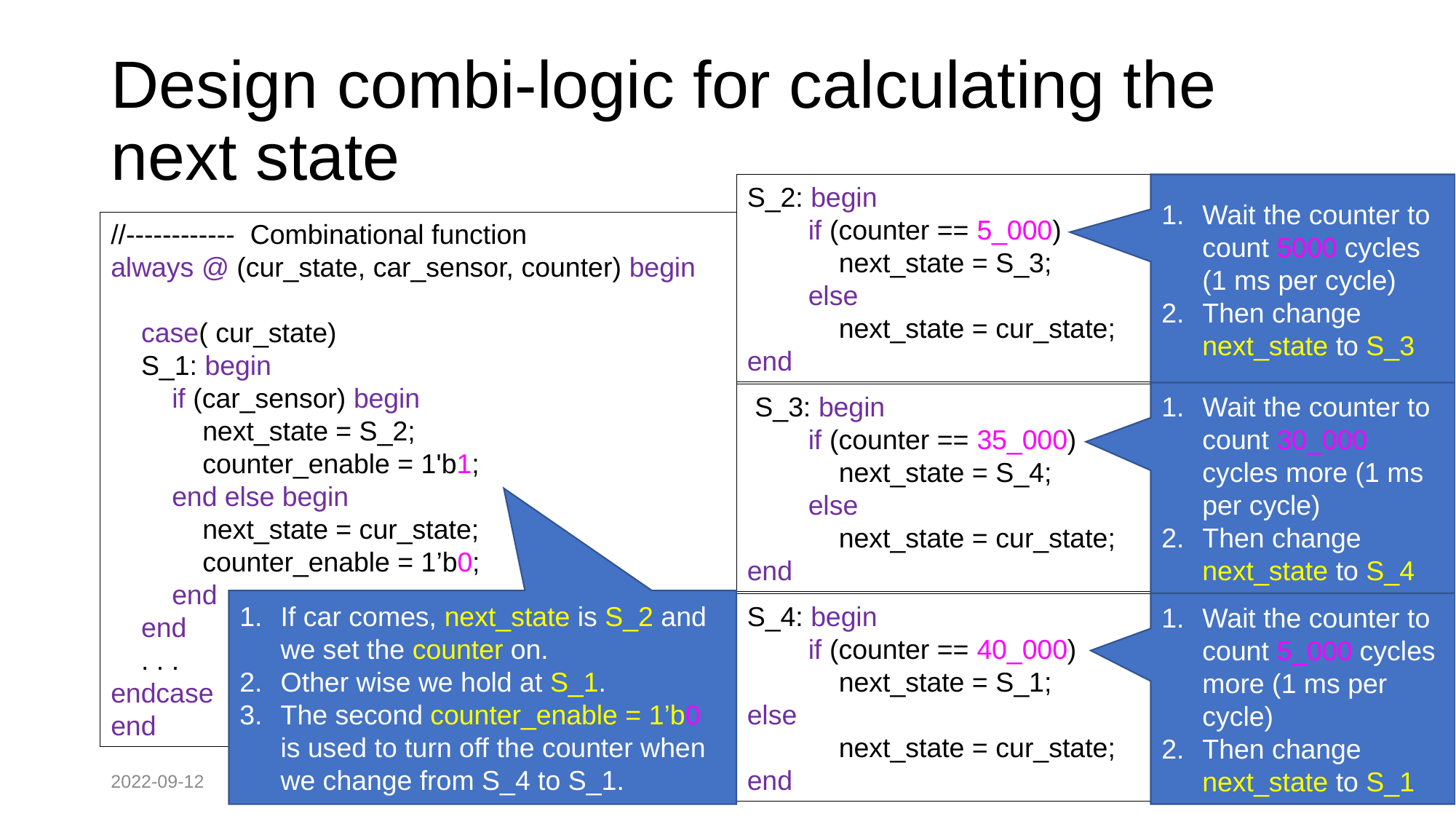

# Design combi-logic for calculating the next state
S_2: begin
        if (counter == 5_000)
            next_state = S_3;
        else
            next_state = cur_state;
end
Wait the counter to count 5000 cycles (1 ms per cycle)
Then change next_state to S_3
//------------  Combinational function
always @ (cur_state, car_sensor, counter) begin

    case( cur_state)
    S_1: begin
        if (car_sensor) begin
            next_state = S_2;
            counter_enable = 1'b1;
        end else begin
            next_state = cur_state;
            counter_enable = 1’b0;
        end
    end
    . . .
endcase
end
Wait the counter to count 30_000 cycles more (1 ms per cycle)
Then change next_state to S_4
 S_3: begin
        if (counter == 35_000)
            next_state = S_4;
        else
            next_state = cur_state;
end
If car comes, next_state is S_2 and we set the counter on.
Other wise we hold at S_1.
The second counter_enable = 1’b0 is used to turn off the counter when we change from S_4 to S_1.
Wait the counter to count 5_000 cycles more (1 ms per cycle)
Then change next_state to S_1
S_4: begin
        if (counter == 40_000)
            next_state = S_1;
else
            next_state = cur_state;
end
2022-09-12
30